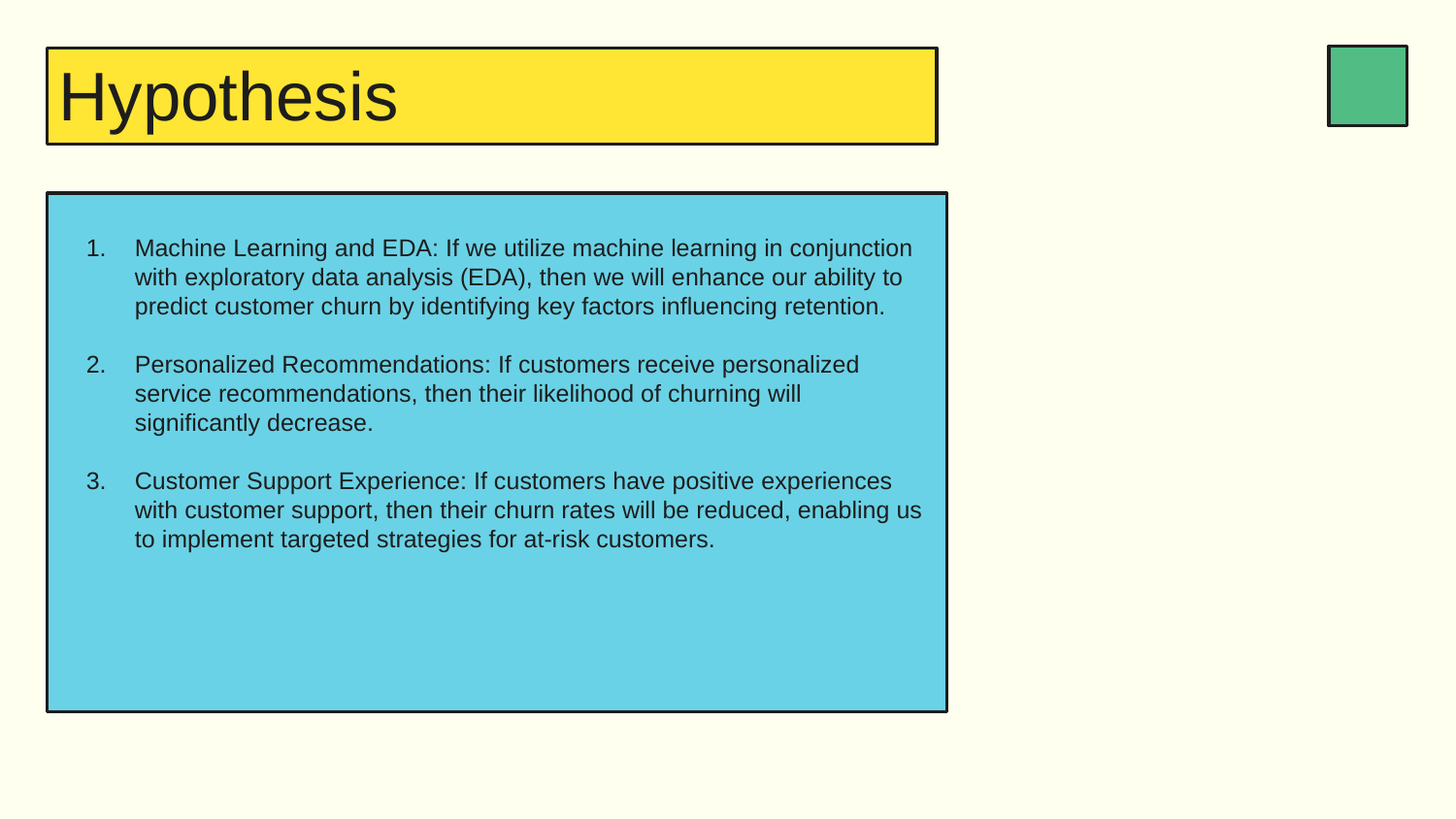

# Hypothesis
Machine Learning and EDA: If we utilize machine learning in conjunction with exploratory data analysis (EDA), then we will enhance our ability to predict customer churn by identifying key factors influencing retention.

Personalized Recommendations: If customers receive personalized service recommendations, then their likelihood of churning will significantly decrease.

Customer Support Experience: If customers have positive experiences with customer support, then their churn rates will be reduced, enabling us to implement targeted strategies for at-risk customers.